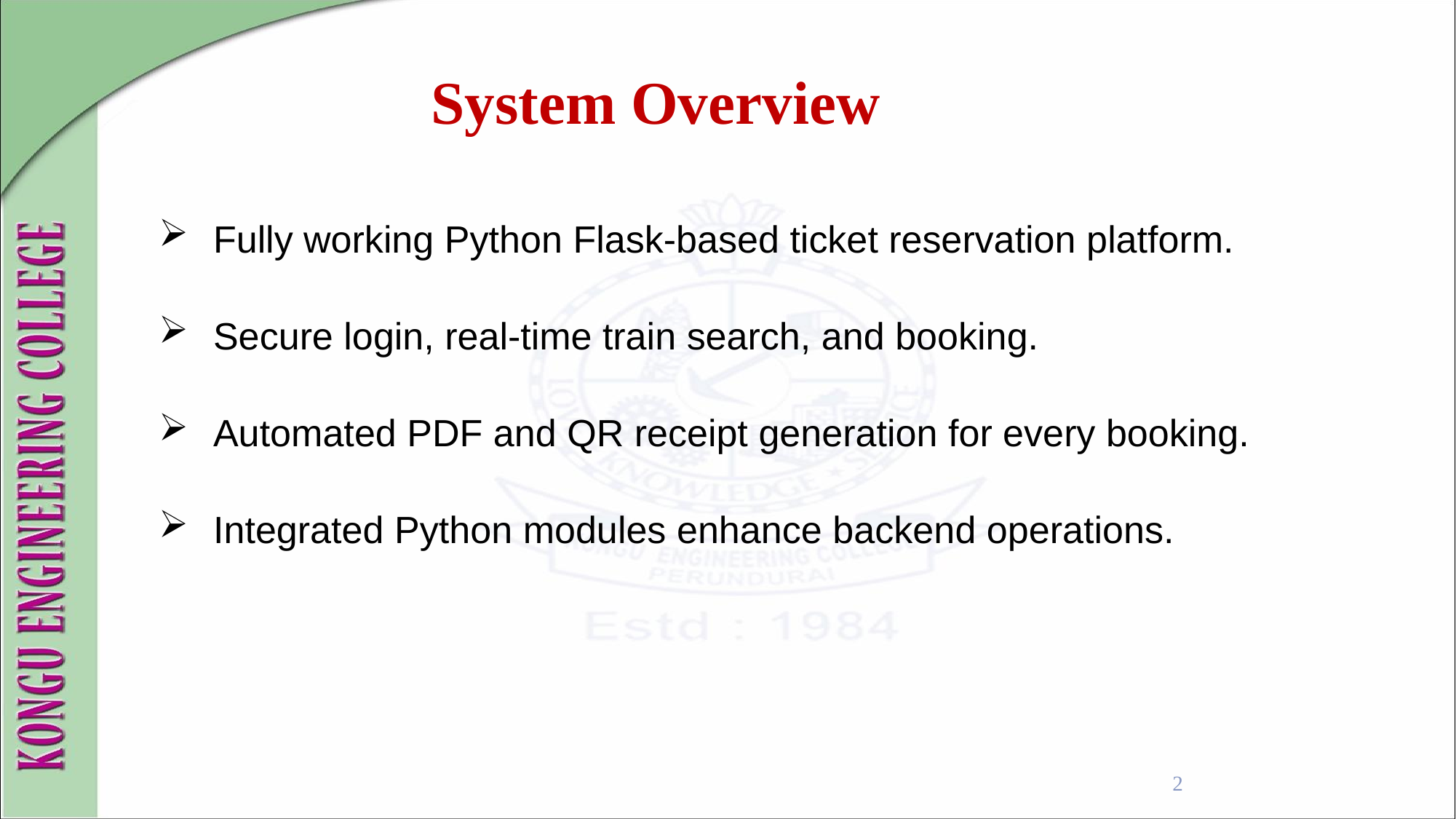

System Overview
Fully working Python Flask-based ticket reservation platform.
Secure login, real-time train search, and booking.
Automated PDF and QR receipt generation for every booking.
Integrated Python modules enhance backend operations.

2